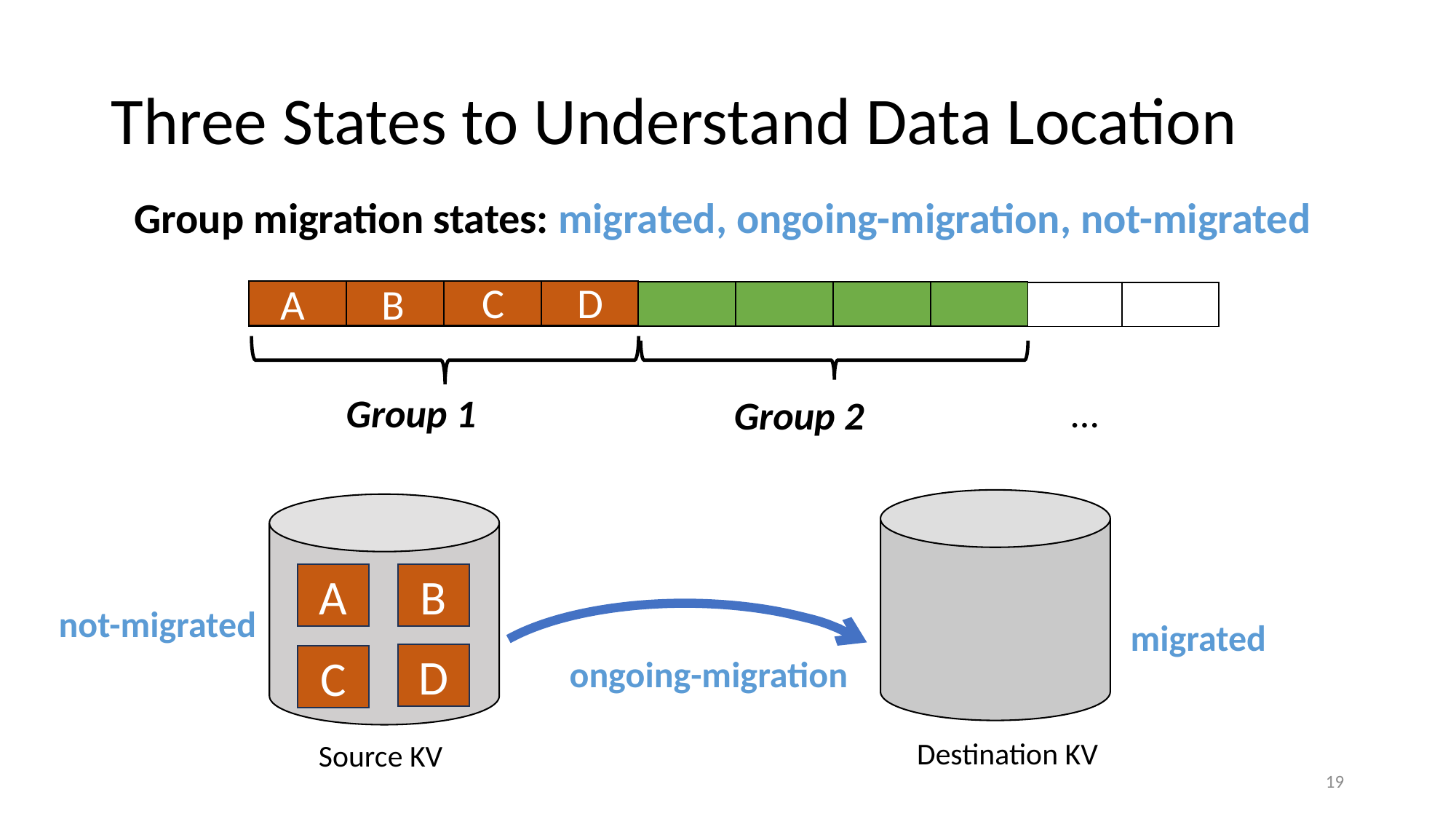

# Three States to Understand Data Location

Group migration states: migrated, ongoing-migration, not-migrated
C
D
A
B
|  |  |  |  |
| --- | --- | --- | --- |
|  |  |  |  |
| --- | --- | --- | --- |
|  |  |  |  |  |  |  |  |  |  |
| --- | --- | --- | --- | --- | --- | --- | --- | --- | --- |
…
Group 1
Group 2

Destination KV

Source KV
A
B
not-migrated

migrated
D
C
ongoing-migration
19